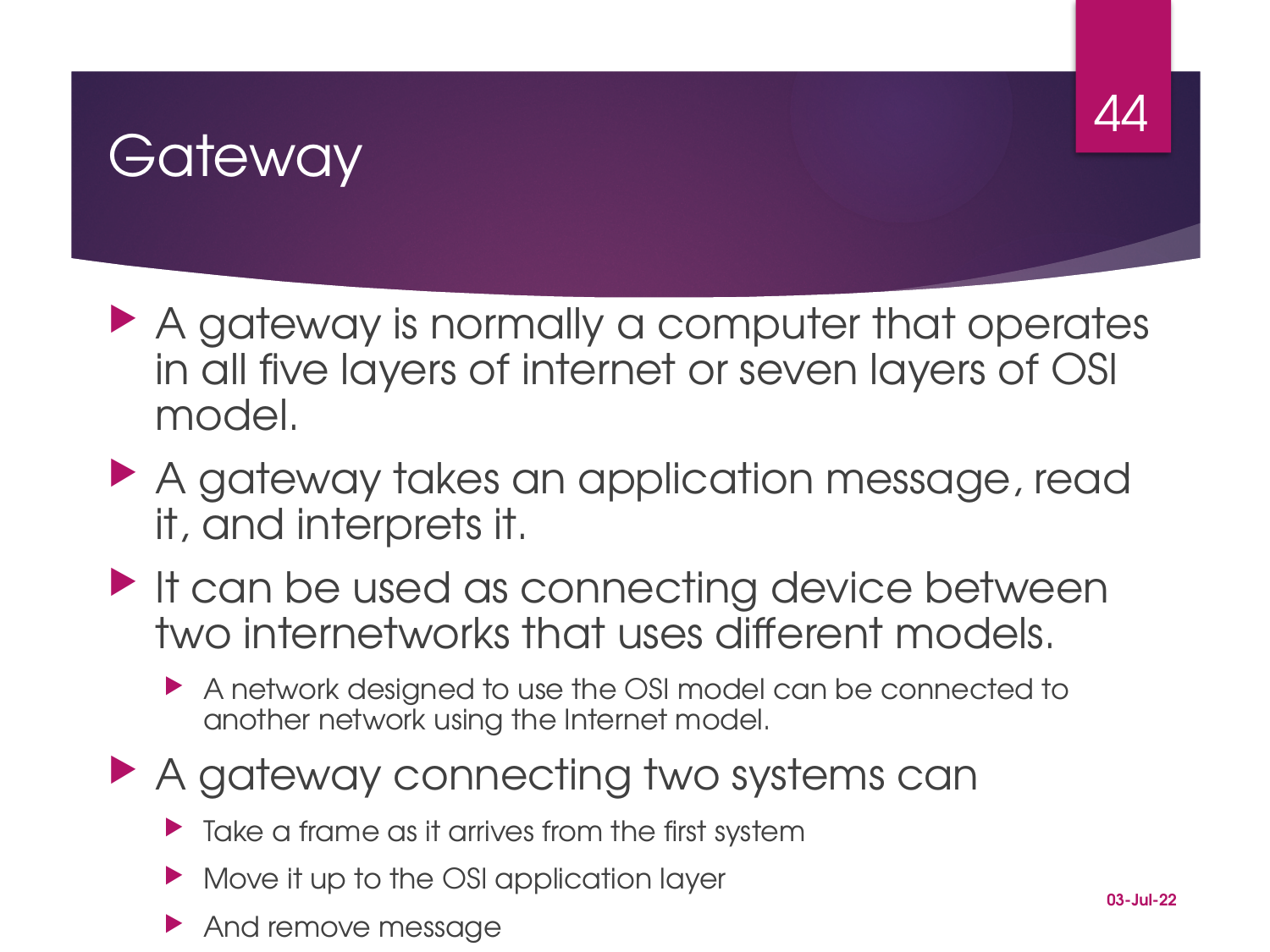

44
# Gateway
A gateway is normally a computer that operates in all five layers of internet or seven layers of OSI model.
A gateway takes an application message, read it, and interprets it.
It can be used as connecting device between two internetworks that uses different models.
A network designed to use the OSI model can be connected to another network using the Internet model.
A gateway connecting two systems can
Take a frame as it arrives from the first system
Move it up to the OSI application layer
And remove message
03-Jul-22